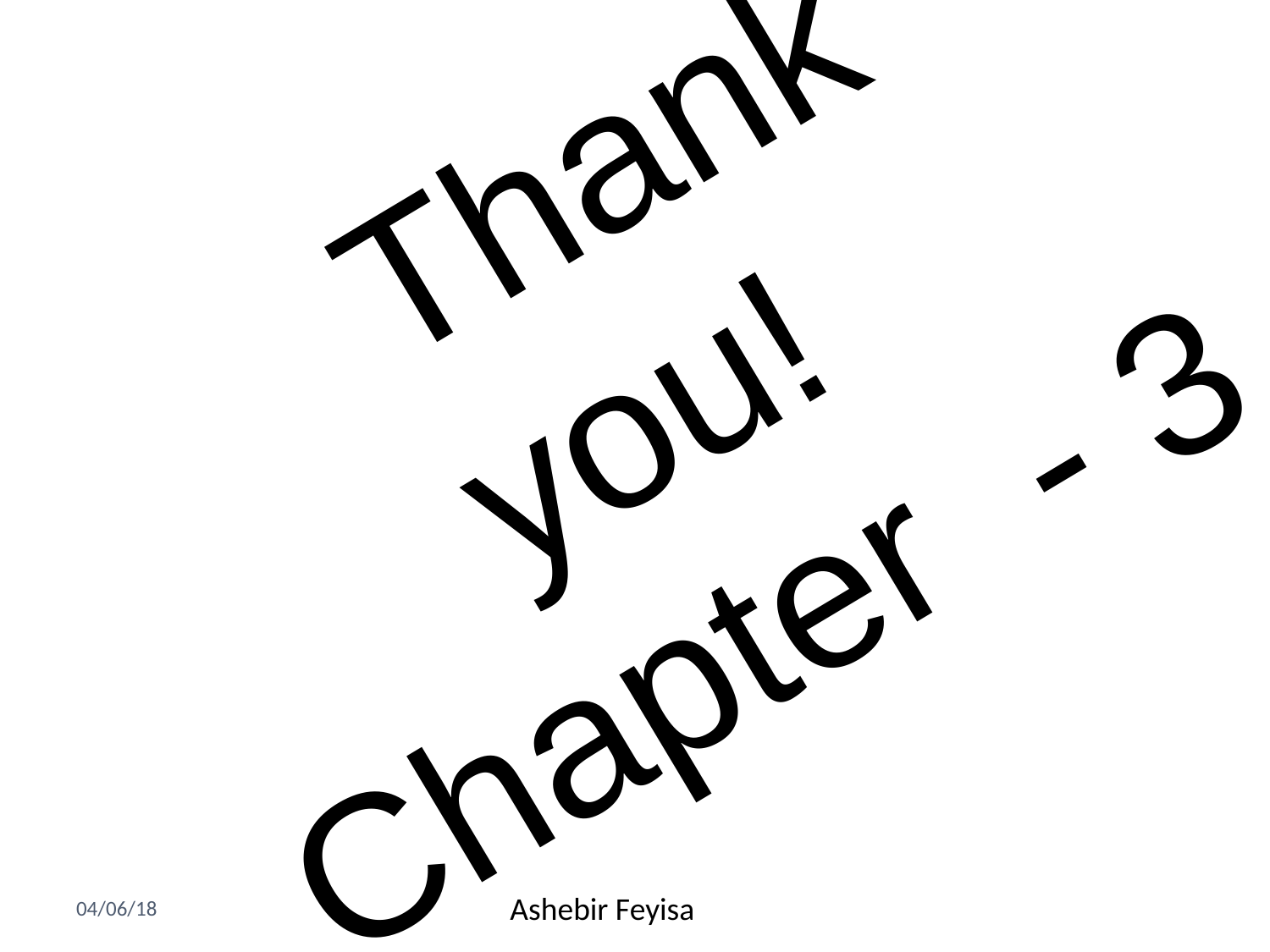

# Thank you! Chapter  - 3
04/06/18
Ashebir Feyisa